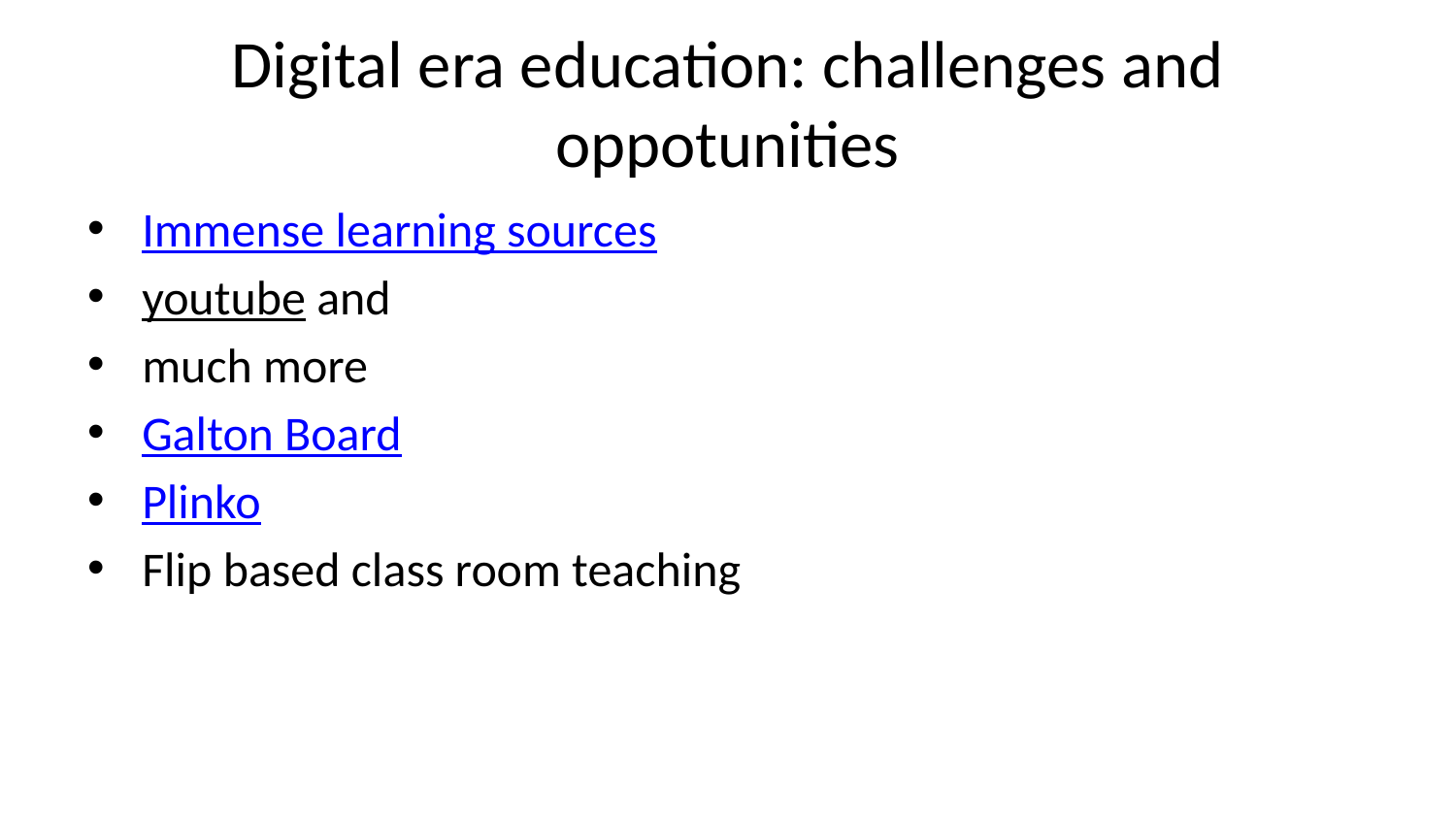

# Digital era education: challenges and oppotunities
Immense learning sources
youtube and
much more
Galton Board
Plinko
Flip based class room teaching